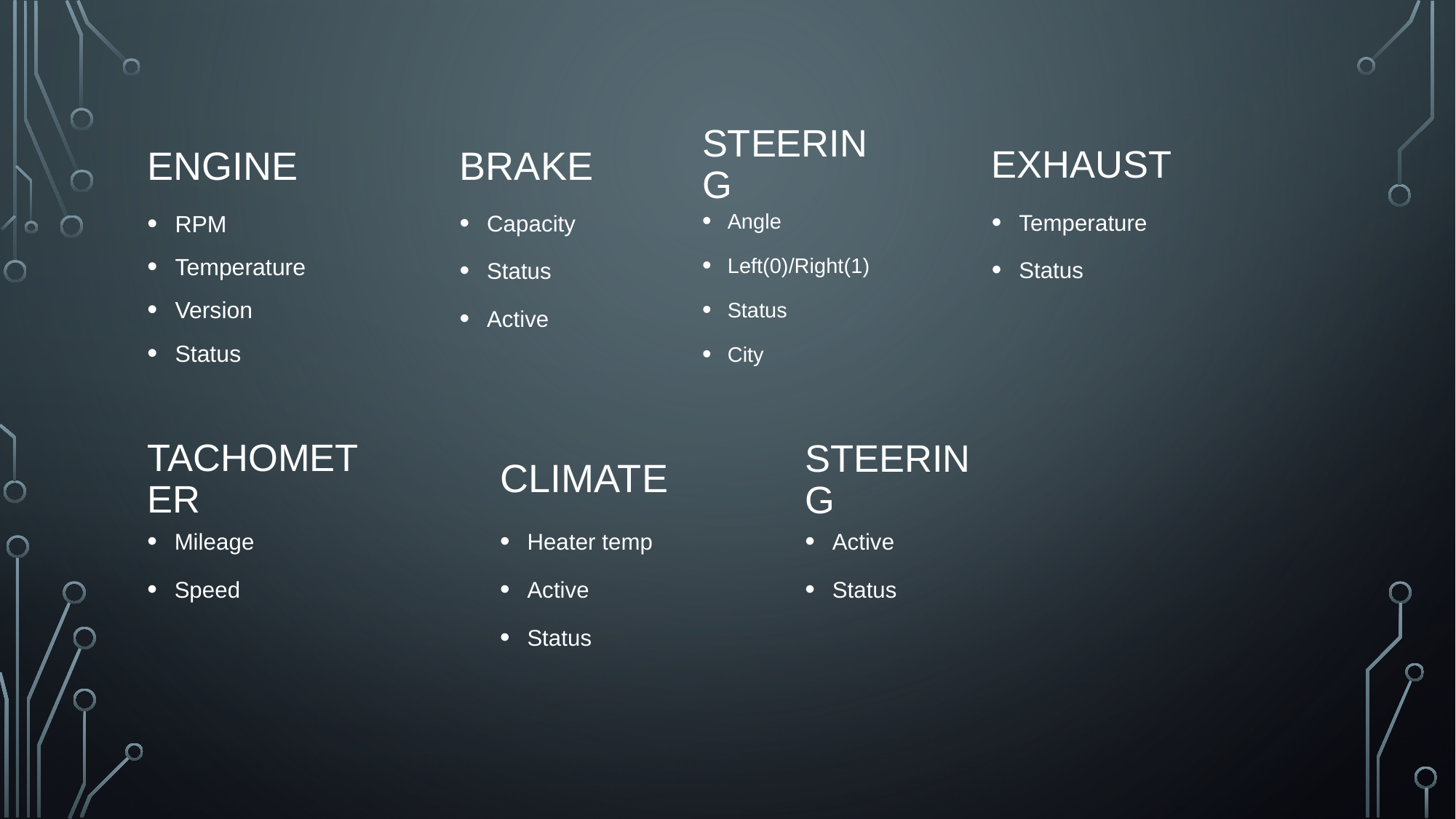

Steering
Exhaust
Brake
# Engine
Temperature
Status
Angle
Left(0)/Right(1)
Status
City
Capacity
Status
Active
RPM
Temperature
Version
Status

Climate
tachometer
Steering
Active
Status
Heater temp
Active
Status
Mileage
Speed